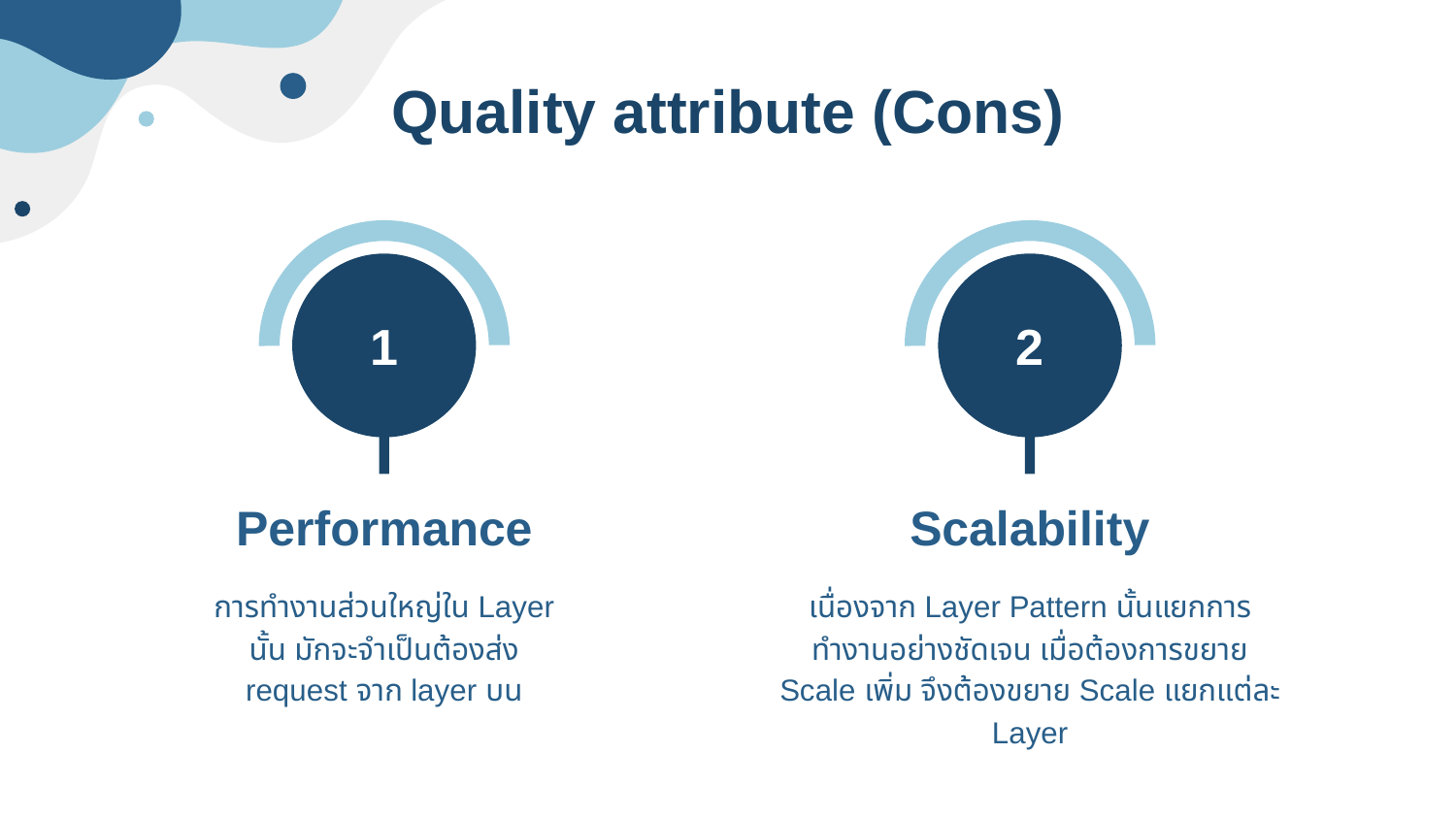

# Quality attribute (Cons)

1

2

Performance
Scalability
การทำงานส่วนใหญ่ใน Layer นั้น มักจะจำเป็นต้องส่ง request จาก layer บน
เนื่องจาก Layer Pattern นั้นแยกการทำงานอย่างชัดเจน เมื่อต้องการขยาย Scale เพิ่ม จึงต้องขยาย Scale แยกแต่ละ Layer